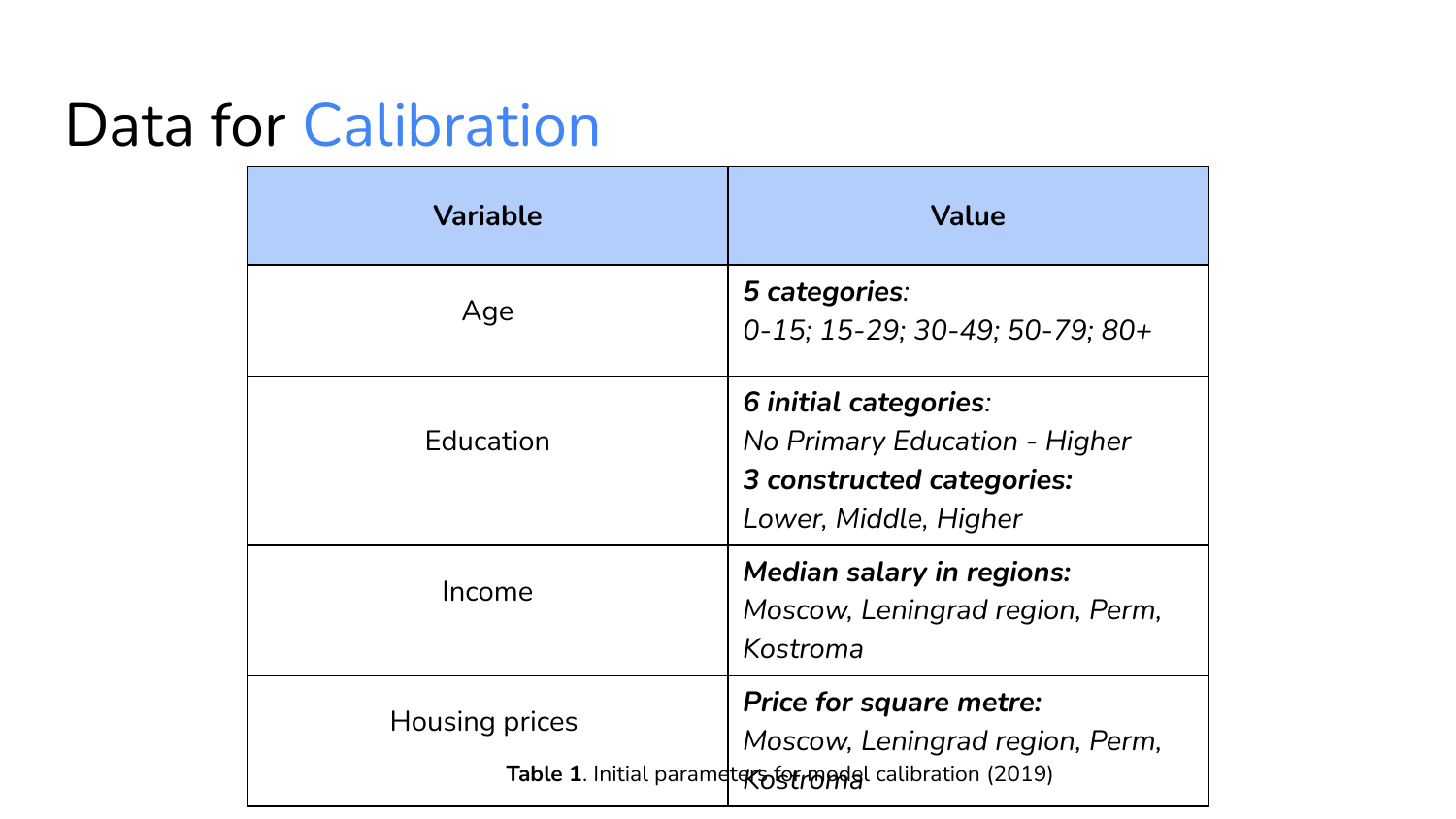

# Data for Calibration
| Variable | Value |
| --- | --- |
| Age | 5 categories: 0-15; 15-29; 30-49; 50-79; 80+ |
| Education | 6 initial categories: No Primary Education - Higher 3 constructed categories: Lower, Middle, Higher |
| Income | Median salary in regions: Moscow, Leningrad region, Perm, Kostroma |
| Housing prices | Price for square metre: Moscow, Leningrad region, Perm, Kostroma |
Table 1. Initial parameters for model calibration (2019)